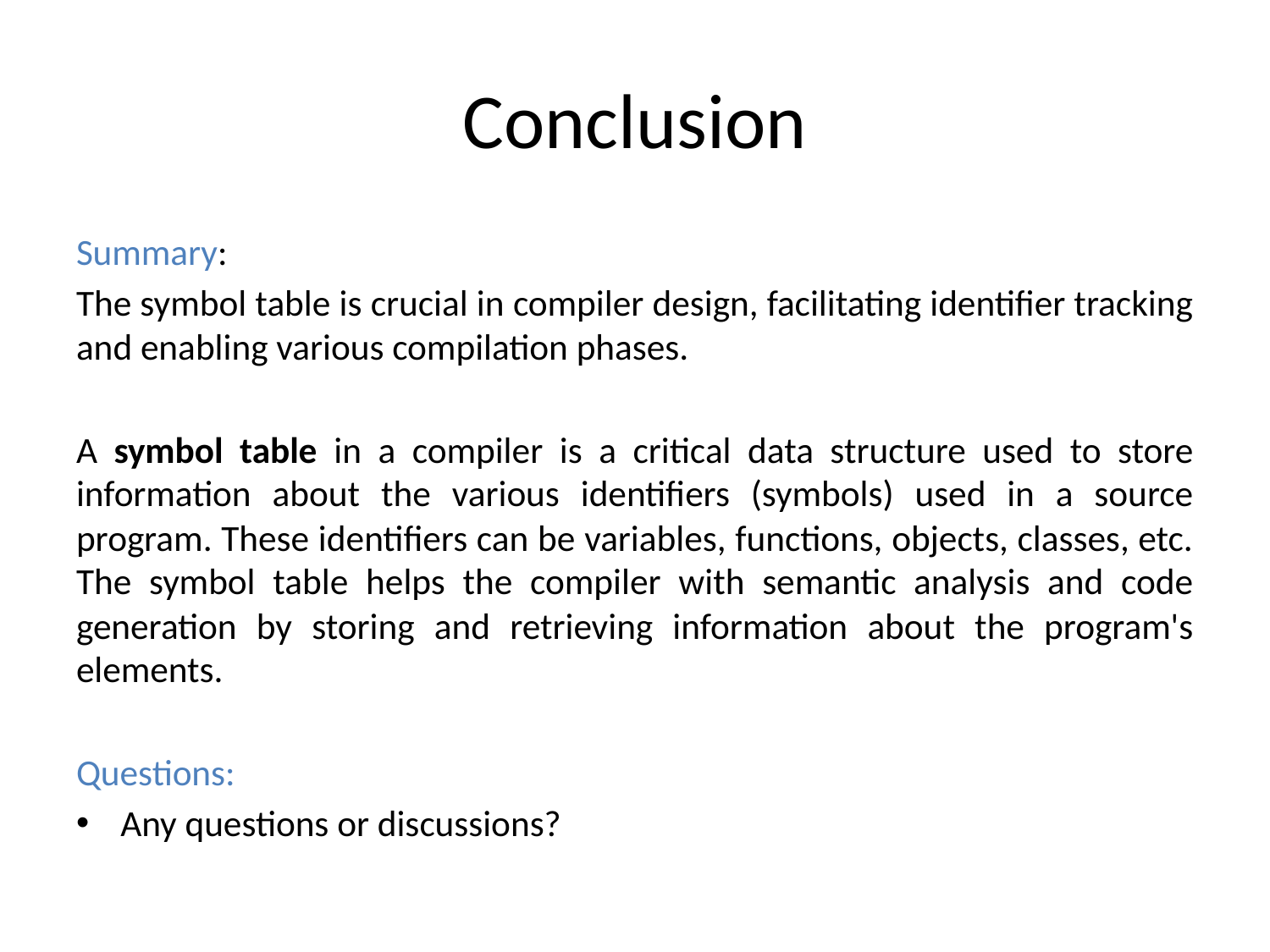

# Conclusion
Summary:
The symbol table is crucial in compiler design, facilitating identifier tracking and enabling various compilation phases.

A symbol table in a compiler is a critical data structure used to store information about the various identifiers (symbols) used in a source program. These identifiers can be variables, functions, objects, classes, etc. The symbol table helps the compiler with semantic analysis and code generation by storing and retrieving information about the program's elements.

Questions:
Any questions or discussions?